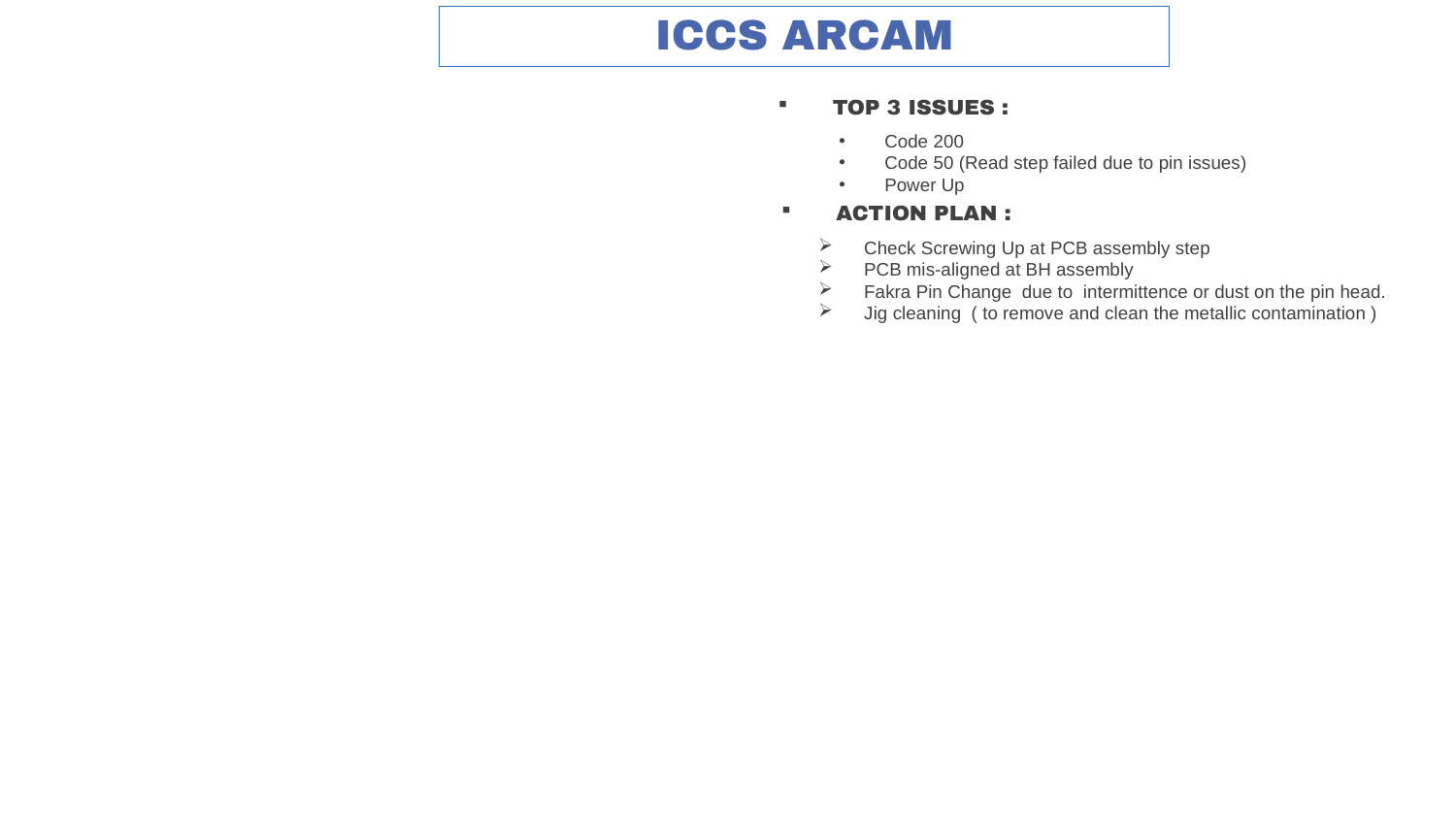

ICCS ARCAM
TOP 3 ISSUES :
Code 200
Code 50 (Read step failed due to pin issues)
Power Up
ACTION PLAN :
Check Screwing Up at PCB assembly step
PCB mis-aligned at BH assembly
Fakra Pin Change  due to  intermittence or dust on the pin head.
Jig cleaning  ( to remove and clean the metallic contamination )